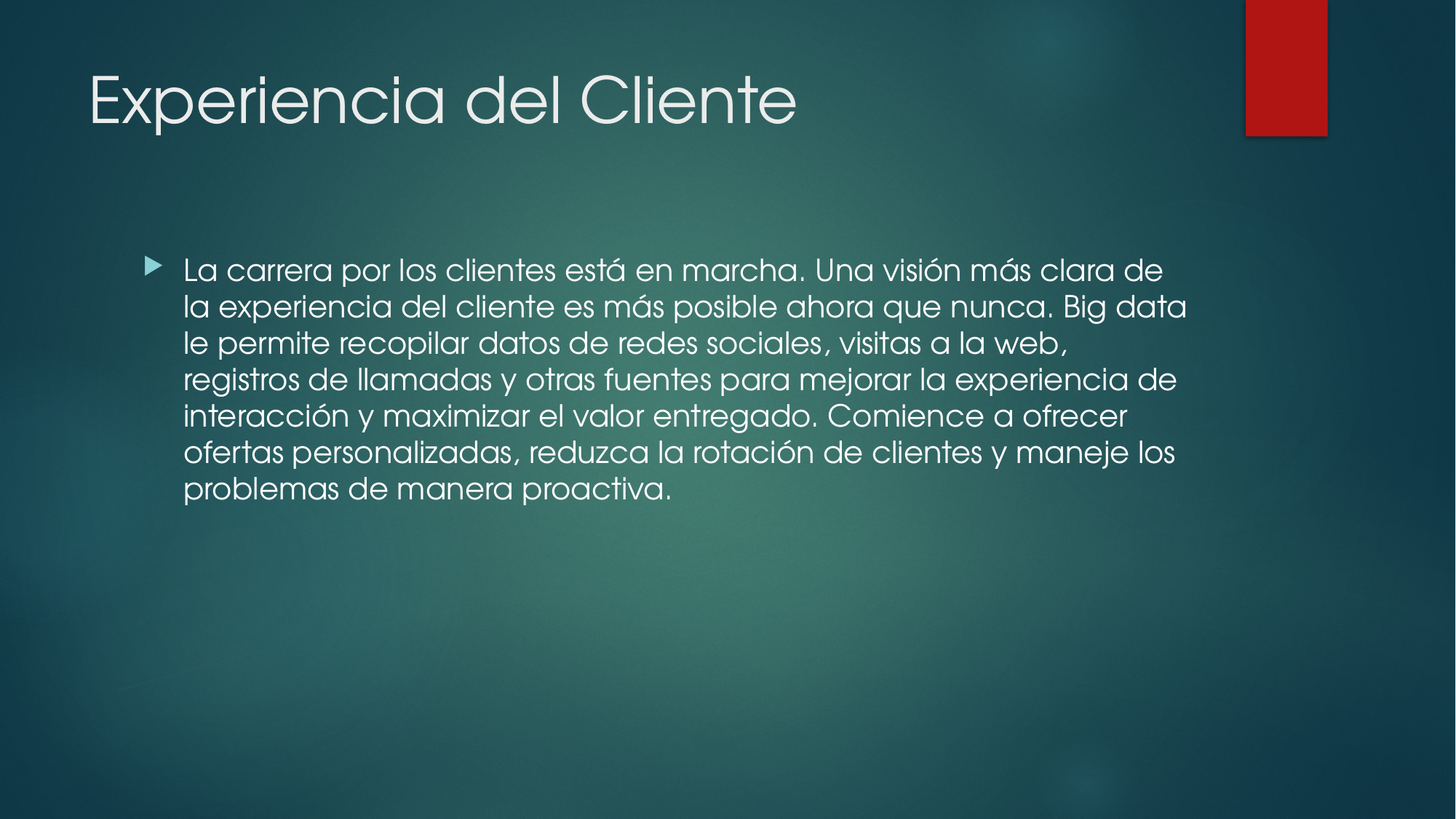

# Experiencia del Cliente
La carrera por los clientes está en marcha. Una visión más clara de la experiencia del cliente es más posible ahora que nunca. Big data le permite recopilar datos de redes sociales, visitas a la web, registros de llamadas y otras fuentes para mejorar la experiencia de interacción y maximizar el valor entregado. Comience a ofrecer ofertas personalizadas, reduzca la rotación de clientes y maneje los problemas de manera proactiva.